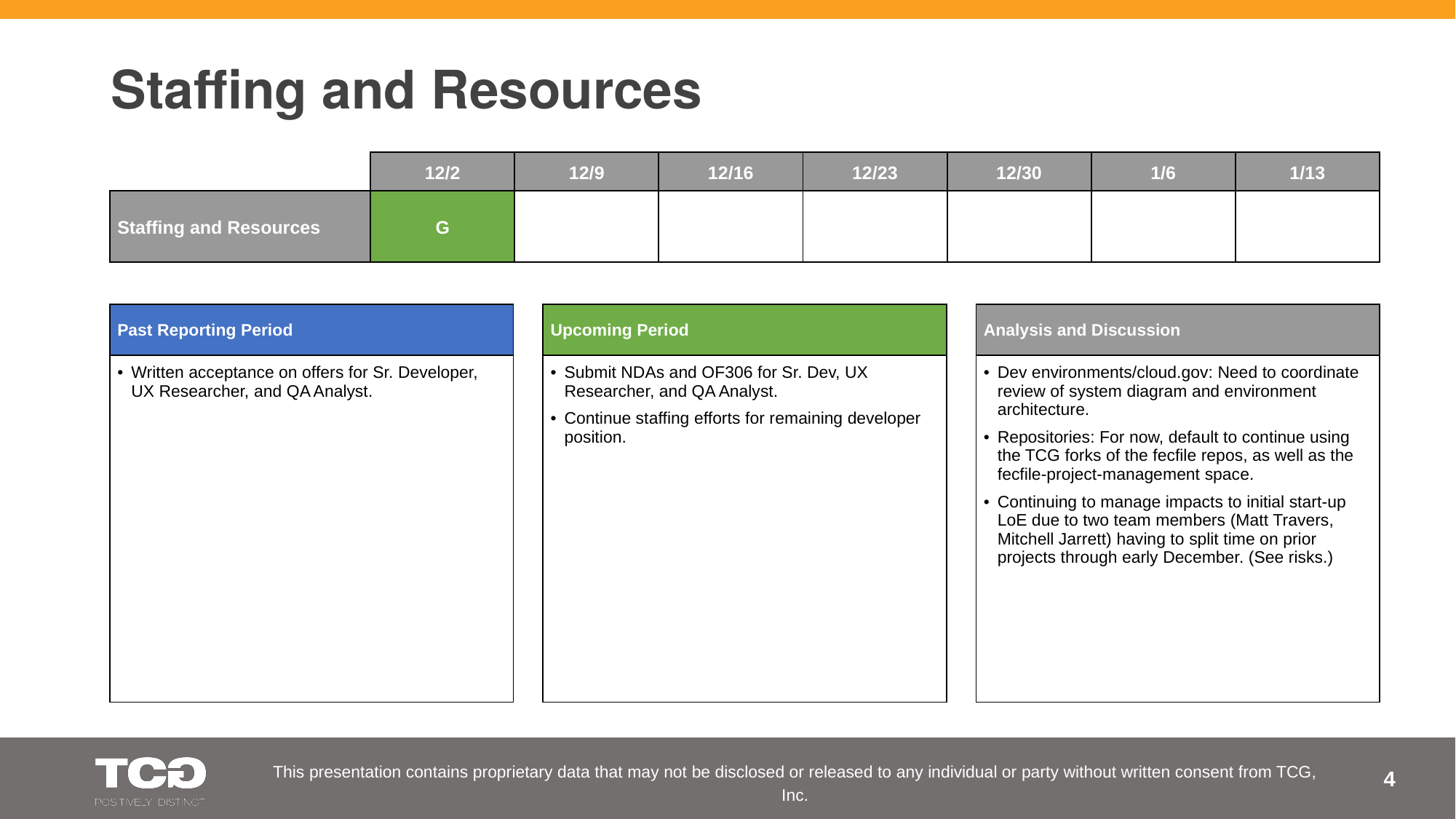

# Staffing and Resources
|  | 12/2 | 12/9 | 12/16 | 12/23 | 12/30 | 1/6 | 1/13 |
| --- | --- | --- | --- | --- | --- | --- | --- |
| Staffing and Resources | G |  |  |  |  |  |  |
| Past Reporting Period |
| --- |
| Written acceptance on offers for Sr. Developer, UX Researcher, and QA Analyst. |
| Upcoming Period |
| --- |
| Submit NDAs and OF306 for Sr. Dev, UX Researcher, and QA Analyst. Continue staffing efforts for remaining developer position. |
| Analysis and Discussion |
| --- |
| Dev environments/cloud.gov: Need to coordinate review of system diagram and environment architecture. Repositories: For now, default to continue using the TCG forks of the fecfile repos, as well as the fecfile-project-management space. Continuing to manage impacts to initial start-up LoE due to two team members (Matt Travers, Mitchell Jarrett) having to split time on prior projects through early December. (See risks.) |